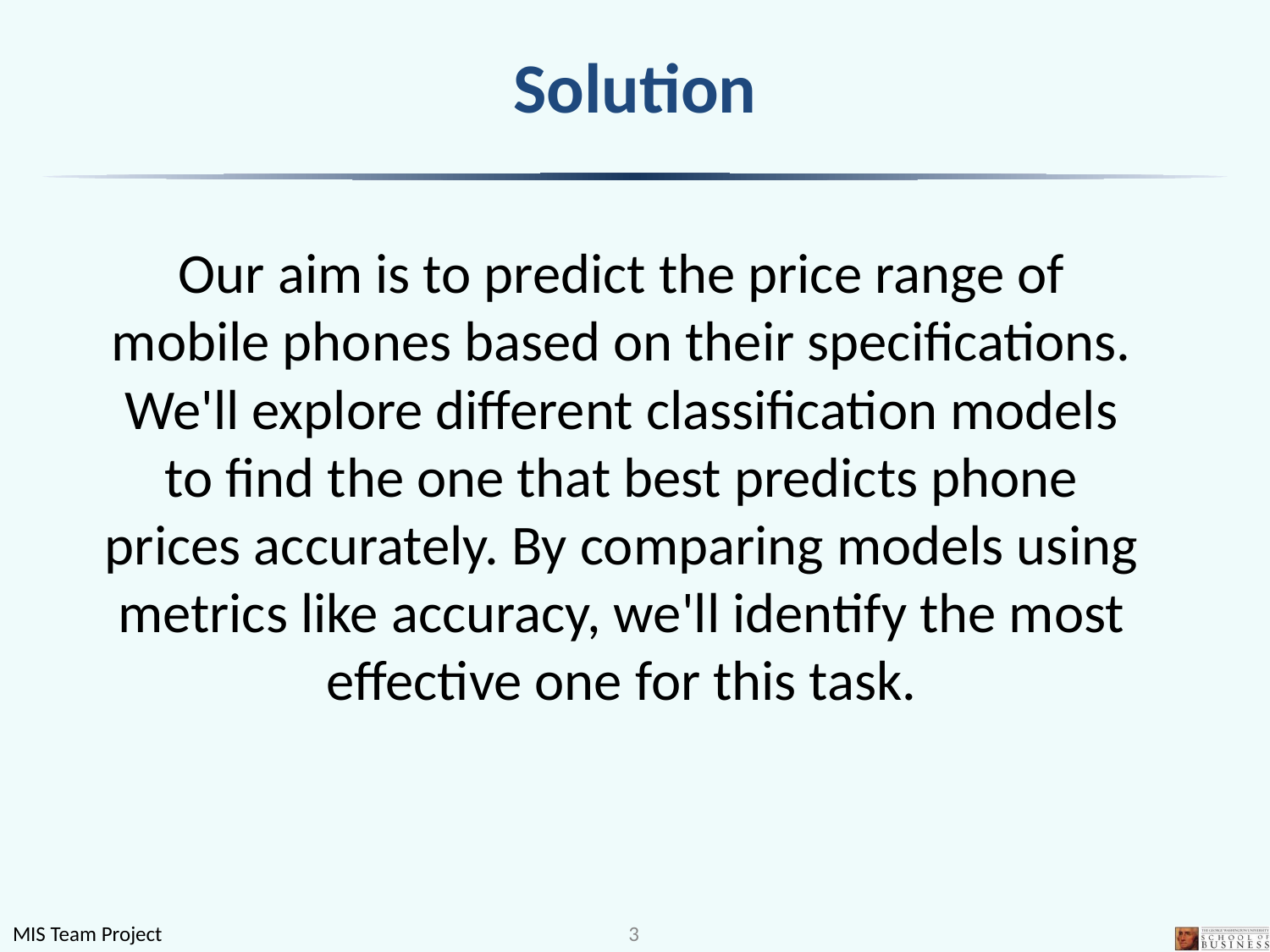

# Solution
Our aim is to predict the price range of mobile phones based on their specifications. We'll explore different classification models to find the one that best predicts phone prices accurately. By comparing models using metrics like accuracy, we'll identify the most effective one for this task.